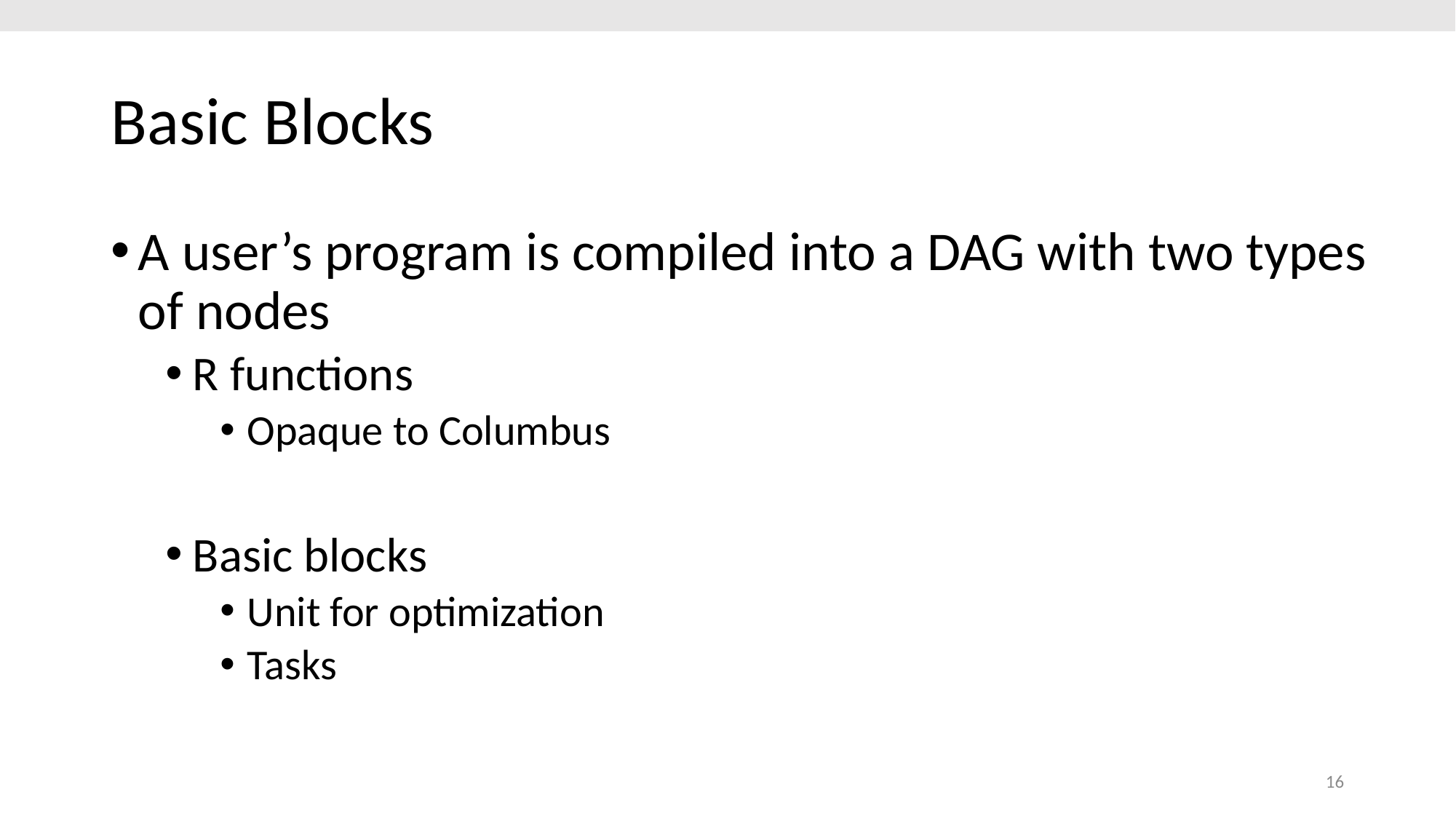

# Basic Blocks
A user’s program is compiled into a DAG with two types of nodes
R functions
Opaque to Columbus

Basic blocks
Unit for optimization
Tasks
16